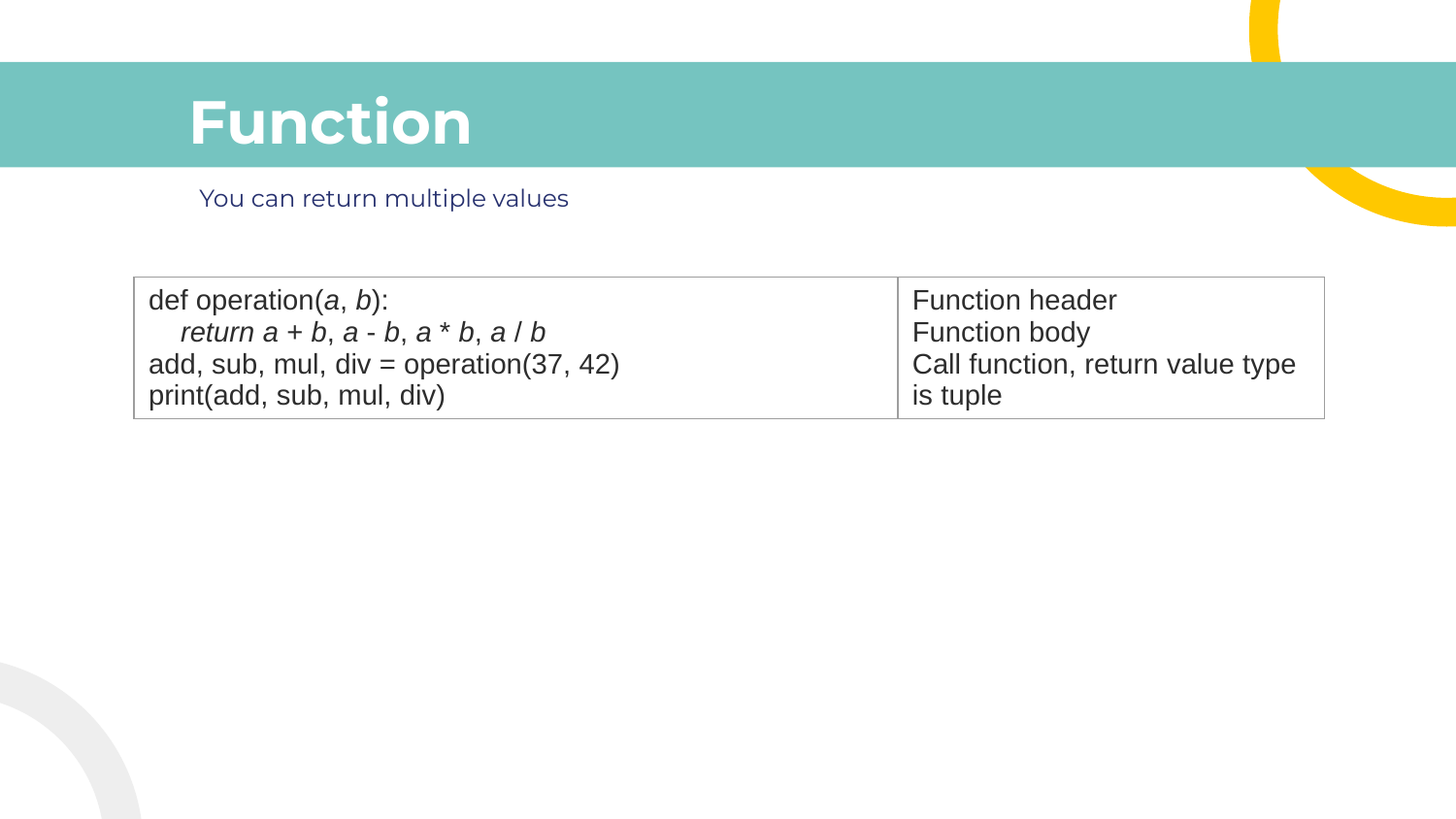

# Function
You can return multiple values
| def operation(a, b): return a + b, a - b, a \* b, a / b add, sub, mul, div = operation(37, 42) print(add, sub, mul, div) | Function header Function body Call function, return value type is tuple |
| --- | --- |